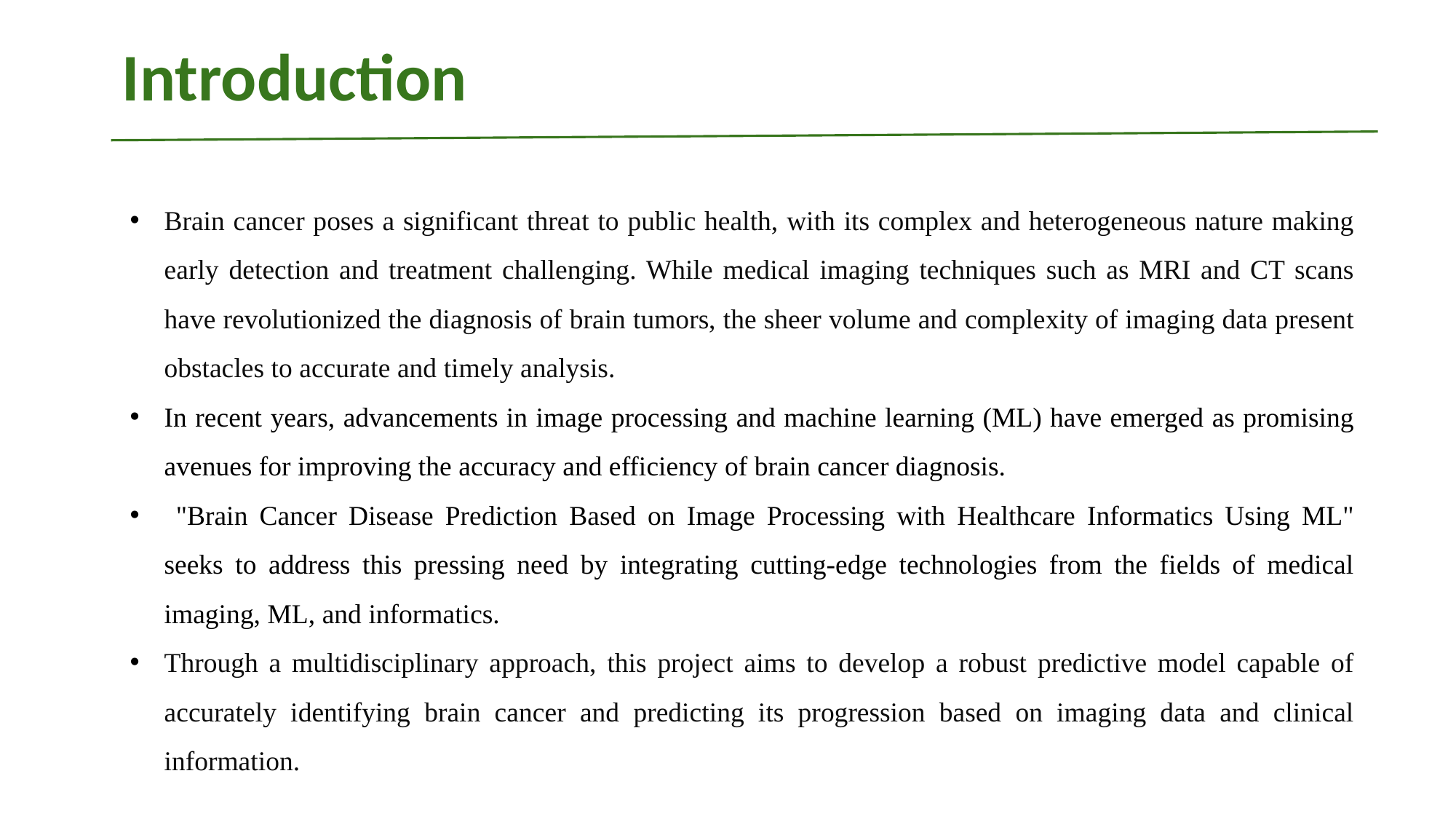

# Introduction
Brain cancer poses a significant threat to public health, with its complex and heterogeneous nature making early detection and treatment challenging. While medical imaging techniques such as MRI and CT scans have revolutionized the diagnosis of brain tumors, the sheer volume and complexity of imaging data present obstacles to accurate and timely analysis.
In recent years, advancements in image processing and machine learning (ML) have emerged as promising avenues for improving the accuracy and efficiency of brain cancer diagnosis.
 "Brain Cancer Disease Prediction Based on Image Processing with Healthcare Informatics Using ML" seeks to address this pressing need by integrating cutting-edge technologies from the fields of medical imaging, ML, and informatics.
Through a multidisciplinary approach, this project aims to develop a robust predictive model capable of accurately identifying brain cancer and predicting its progression based on imaging data and clinical information.